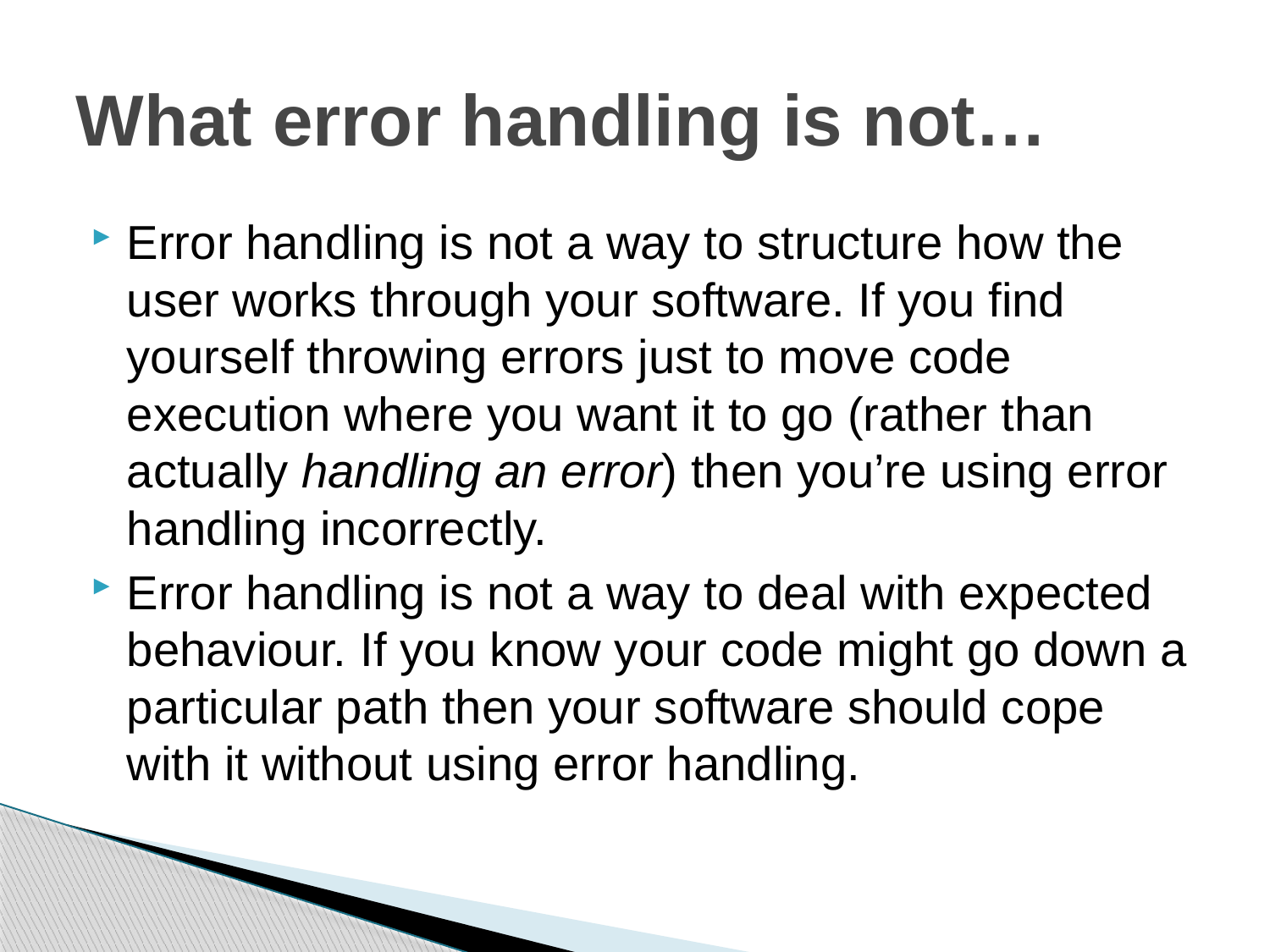

# What error handling is not…
Error handling is not a way to structure how the user works through your software. If you find yourself throwing errors just to move code execution where you want it to go (rather than actually handling an error) then you’re using error handling incorrectly.
Error handling is not a way to deal with expected behaviour. If you know your code might go down a particular path then your software should cope with it without using error handling.